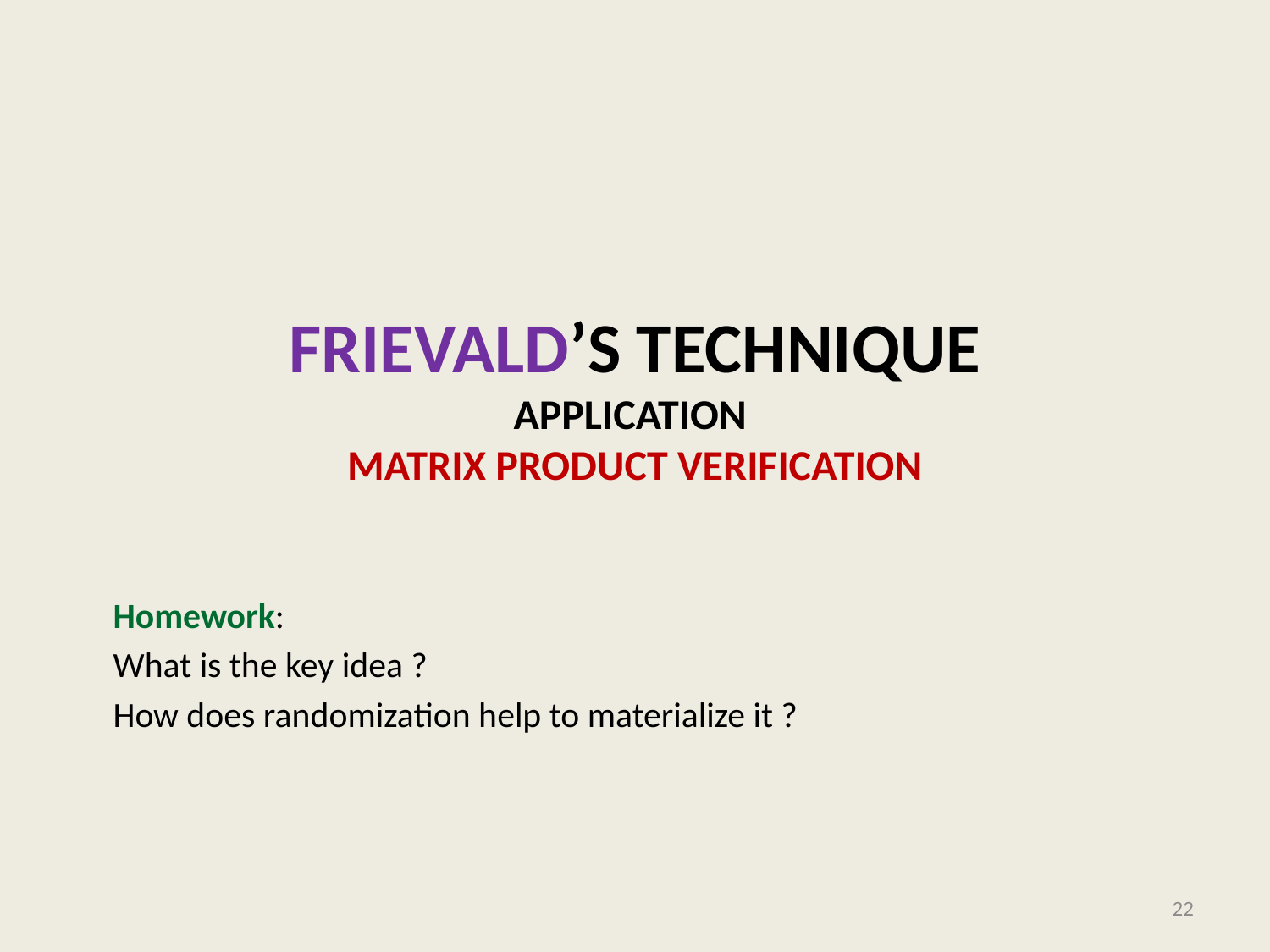

# Frievald’s Technique Application matrix product verification
Homework:
What is the key idea ?
How does randomization help to materialize it ?
22